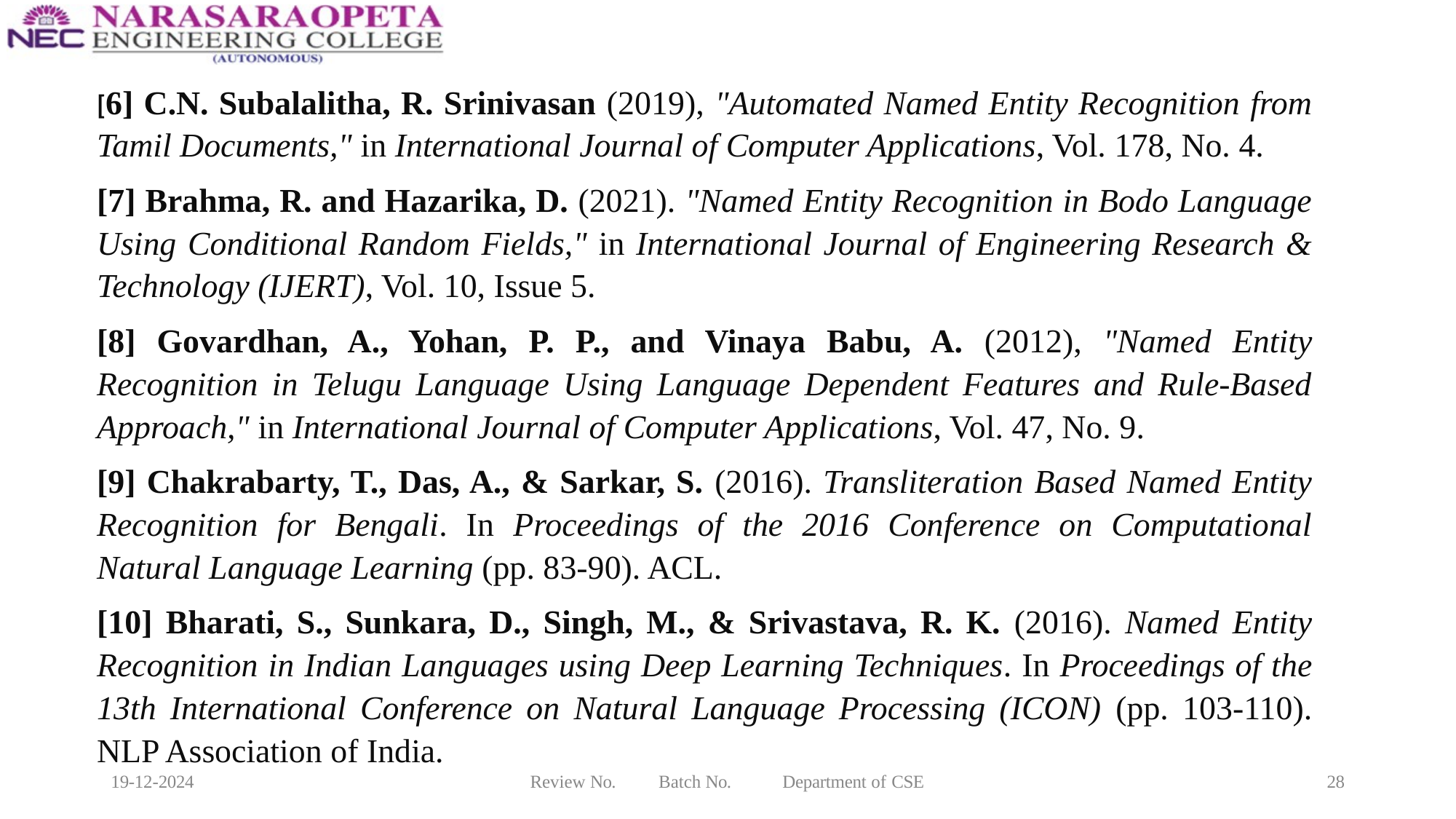

[6] C.N. Subalalitha, R. Srinivasan (2019), "Automated Named Entity Recognition from Tamil Documents," in International Journal of Computer Applications, Vol. 178, No. 4.
[7] Brahma, R. and Hazarika, D. (2021). "Named Entity Recognition in Bodo Language Using Conditional Random Fields," in International Journal of Engineering Research & Technology (IJERT), Vol. 10, Issue 5.
[8] Govardhan, A., Yohan, P. P., and Vinaya Babu, A. (2012), "Named Entity Recognition in Telugu Language Using Language Dependent Features and Rule-Based Approach," in International Journal of Computer Applications, Vol. 47, No. 9.
[9] Chakrabarty, T., Das, A., & Sarkar, S. (2016). Transliteration Based Named Entity Recognition for Bengali. In Proceedings of the 2016 Conference on Computational Natural Language Learning (pp. 83-90). ACL.
[10] Bharati, S., Sunkara, D., Singh, M., & Srivastava, R. K. (2016). Named Entity Recognition in Indian Languages using Deep Learning Techniques. In Proceedings of the 13th International Conference on Natural Language Processing (ICON) (pp. 103-110). NLP Association of India.

19-12-2024
Review No.
Batch No.
Department of CSE
28